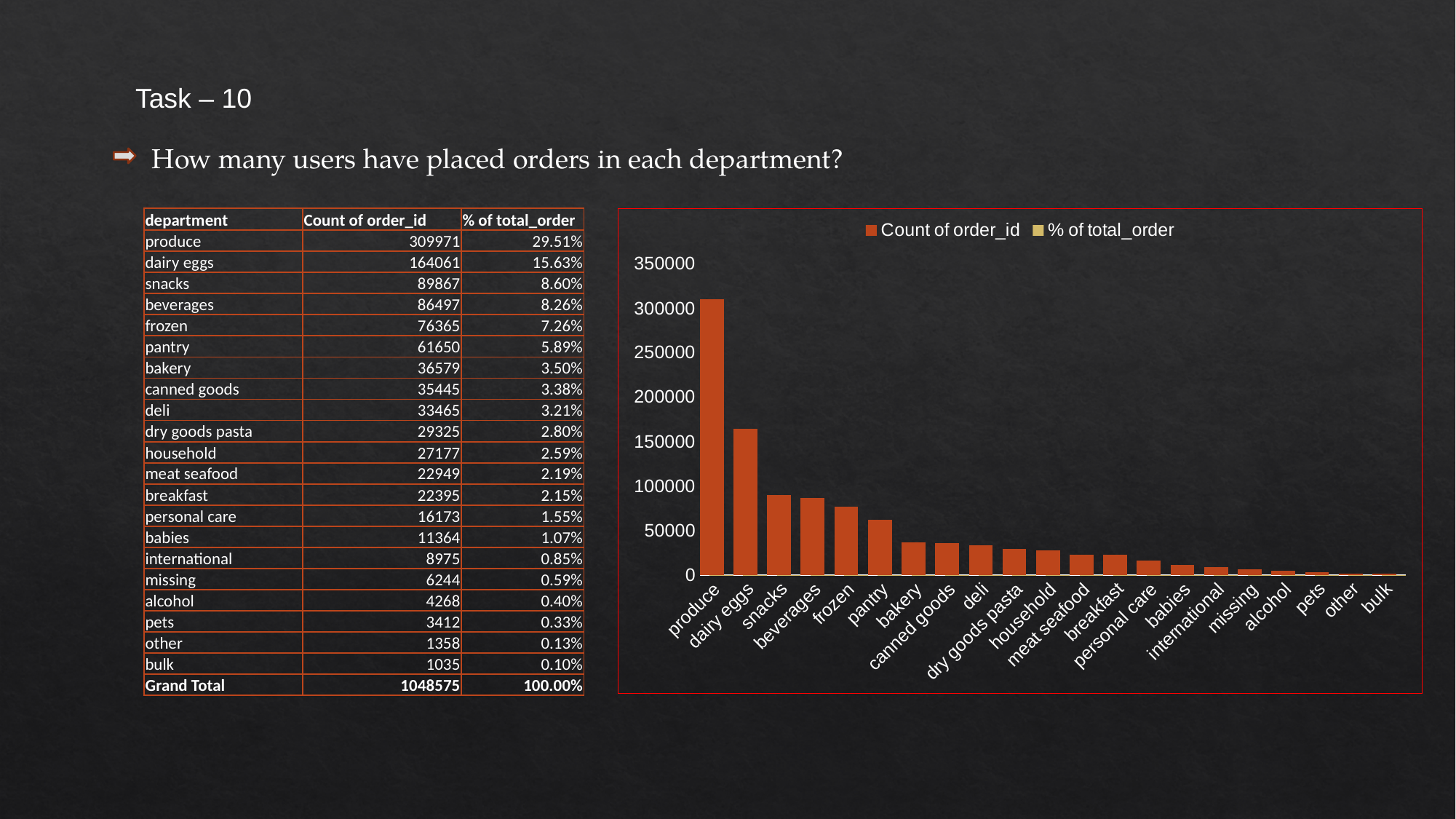

Task – 10
How many users have placed orders in each department?

| department | Count of order\_id | % of total\_order |
| --- | --- | --- |
| produce | 309971 | 29.51% |
| dairy eggs | 164061 | 15.63% |
| snacks | 89867 | 8.60% |
| beverages | 86497 | 8.26% |
| frozen | 76365 | 7.26% |
| pantry | 61650 | 5.89% |
| bakery | 36579 | 3.50% |
| canned goods | 35445 | 3.38% |
| deli | 33465 | 3.21% |
| dry goods pasta | 29325 | 2.80% |
| household | 27177 | 2.59% |
| meat seafood | 22949 | 2.19% |
| breakfast | 22395 | 2.15% |
| personal care | 16173 | 1.55% |
| babies | 11364 | 1.07% |
| international | 8975 | 0.85% |
| missing | 6244 | 0.59% |
| alcohol | 4268 | 0.40% |
| pets | 3412 | 0.33% |
| other | 1358 | 0.13% |
| bulk | 1035 | 0.10% |
| Grand Total | 1048575 | 100.00% |

### Chart

| Category | Count of order_id | % of total_order |
|---|---|---|
| produce | 309971.0 | 0.2950511559538545 |
| dairy eggs | 164061.0 | 0.15630082537266254 |
| snacks | 89867.0 | 0.08603194115972858 |
| beverages | 86497.0 | 0.08264604636727749 |
| frozen | 76365.0 | 0.07257659792097085 |
| pantry | 61650.0 | 0.058938934265565304 |
| bakery | 36579.0 | 0.03500174046315279 |
| canned goods | 35445.0 | 0.033776718379038104 |
| deli | 33465.0 | 0.03207221666210531 |
| dry goods pasta | 29325.0 | 0.0279997978502695 |
| household | 27177.0 | 0.025884786894574355 |
| meat seafood | 22949.0 | 0.021920184023040634 |
| breakfast | 22395.0 | 0.021539897592853866 |
| personal care | 16173.0 | 0.015504159713824689 |
| babies | 11364.0 | 0.01070415992075455 |
| international | 8975.0 | 0.008503110845227589 |
| missing | 6244.0 | 0.005919055401659875 |
| alcohol | 4268.0 | 0.004036475556820325 |
| pets | 3412.0 | 0.003282407745193653 |
| other | 1358.0 | 0.0013223648170572677 |
| bulk | 1035.0 | 0.0009874230943682596 |